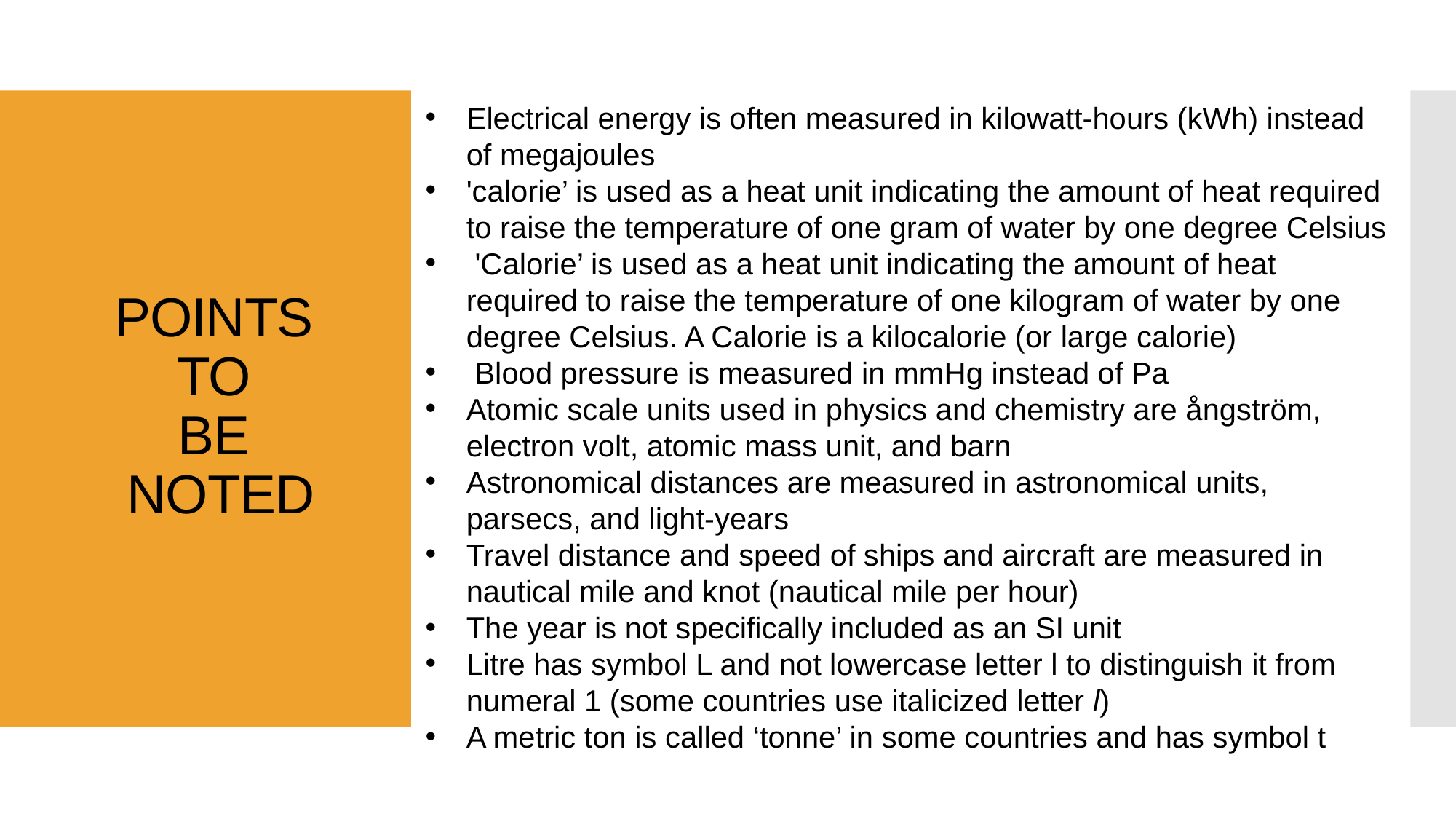

Electrical energy is often measured in kilowatt-hours (kWh) instead of megajoules
'calorie’ is used as a heat unit indicating the amount of heat required to raise the temperature of one gram of water by one degree Celsius
 'Calorie’ is used as a heat unit indicating the amount of heat required to raise the temperature of one kilogram of water by one degree Celsius. A Calorie is a kilocalorie (or large calorie)
 Blood pressure is measured in mmHg instead of Pa
Atomic scale units used in physics and chemistry are ångström, electron volt, atomic mass unit, and barn
Astronomical distances are measured in astronomical units, parsecs, and light-years
Travel distance and speed of ships and aircraft are measured in nautical mile and knot (nautical mile per hour)
The year is not specifically included as an SI unit
Litre has symbol L and not lowercase letter l to distinguish it from numeral 1 (some countries use italicized letter l)
A metric ton is called ‘tonne’ in some countries and has symbol t
# POINTS TO BE NOTED